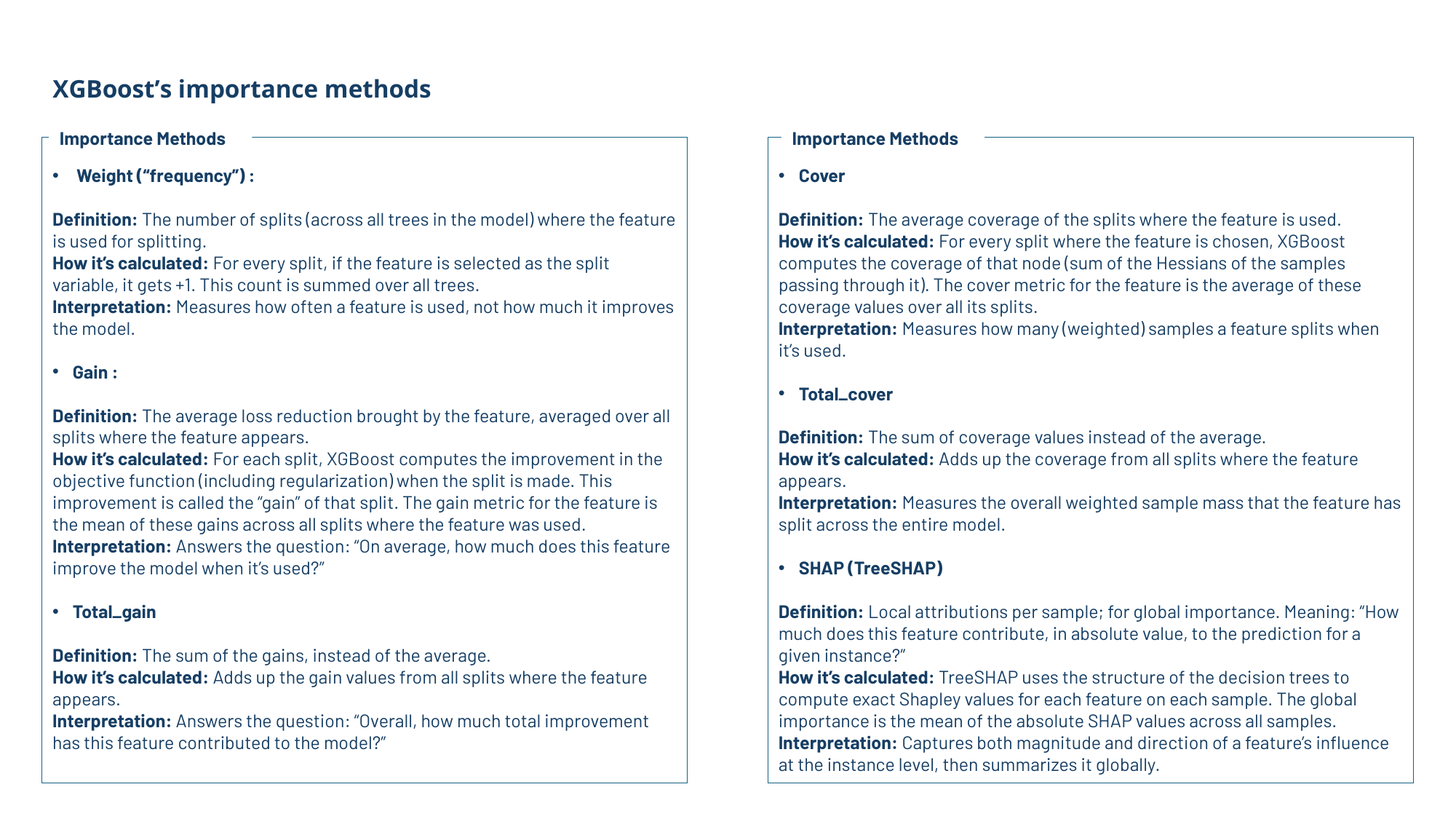

# XGBoost’s importance methods
Importance Methods
Importance Methods

Cover

Definition: The average coverage of the splits where the feature is used.
How it’s calculated: For every split where the feature is chosen, XGBoost computes the coverage of that node (sum of the Hessians of the samples passing through it). The cover metric for the feature is the average of these coverage values over all its splits.
Interpretation: Measures how many (weighted) samples a feature splits when it’s used.

Total_cover

Definition: The sum of coverage values instead of the average.
How it’s calculated: Adds up the coverage from all splits where the feature appears.
Interpretation: Measures the overall weighted sample mass that the feature has split across the entire model.

SHAP (TreeSHAP)

Definition: Local attributions per sample; for global importance. Meaning: “How much does this feature contribute, in absolute value, to the prediction for a given instance?”
How it’s calculated: TreeSHAP uses the structure of the decision trees to compute exact Shapley values for each feature on each sample. The global importance is the mean of the absolute SHAP values across all samples.
Interpretation: Captures both magnitude and direction of a feature’s influence at the instance level, then summarizes it globally.

 Weight (“frequency”) :

Definition: The number of splits (across all trees in the model) where the feature is used for splitting.
How it’s calculated: For every split, if the feature is selected as the split variable, it gets +1. This count is summed over all trees. Interpretation: Measures how often a feature is used, not how much it improves the model.

Gain :

Definition: The average loss reduction brought by the feature, averaged over all splits where the feature appears.
How it’s calculated: For each split, XGBoost computes the improvement in the objective function (including regularization) when the split is made. This improvement is called the “gain” of that split. The gain metric for the feature is the mean of these gains across all splits where the feature was used.
Interpretation: Answers the question: “On average, how much does this feature improve the model when it’s used?”

Total_gain

Definition: The sum of the gains, instead of the average.
How it’s calculated: Adds up the gain values from all splits where the feature appears.
Interpretation: Answers the question: “Overall, how much total improvement has this feature contributed to the model?”